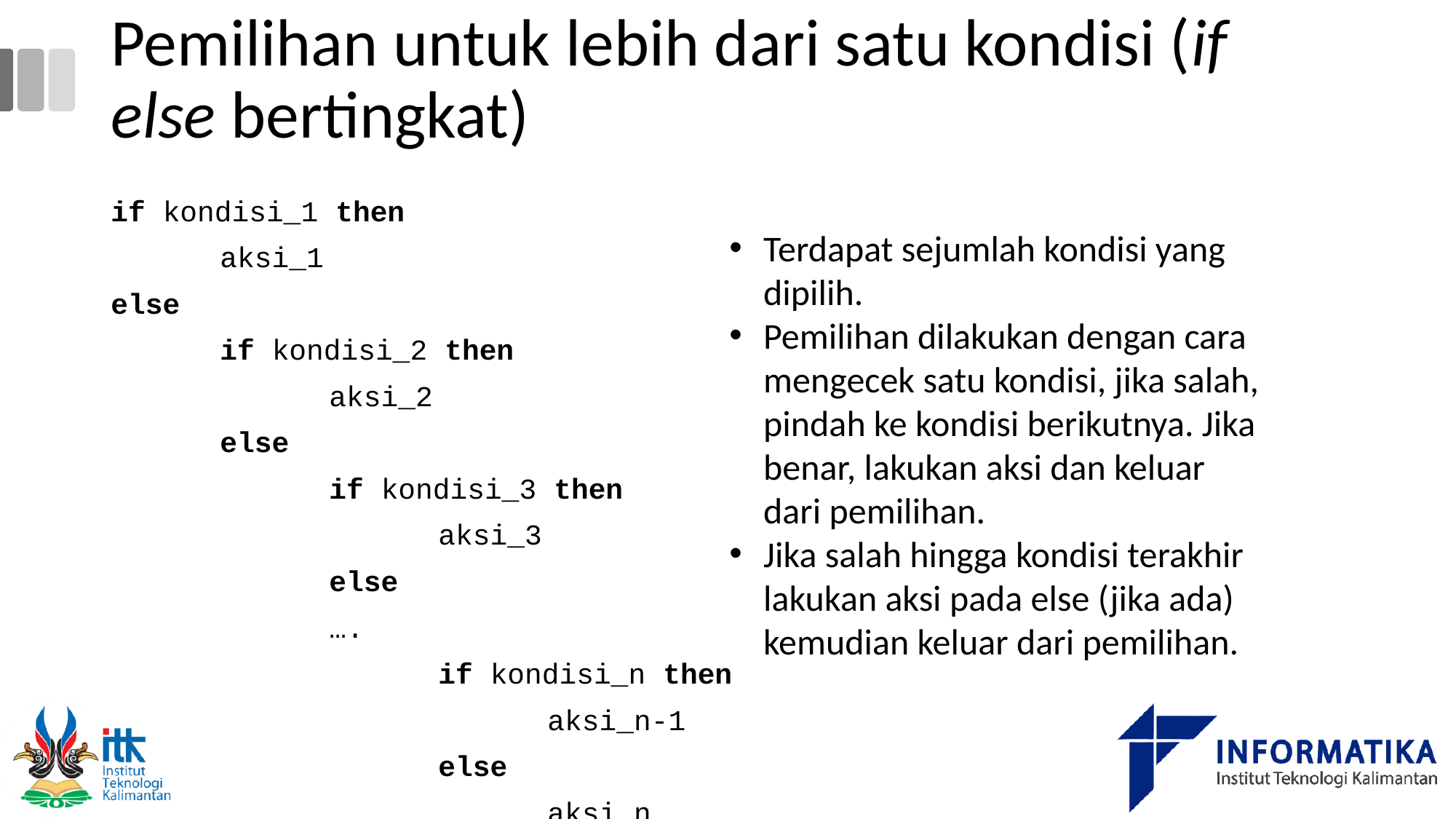

# Pemilihan untuk lebih dari satu kondisi (if else bertingkat)
if kondisi_1 then
	aksi_1
else
	if kondisi_2 then
		aksi_2
	else
		if kondisi_3 then
			aksi_3
		else
		….
			if kondisi_n then
				aksi_n-1
			else
				aksi_n
Terdapat sejumlah kondisi yang dipilih.
Pemilihan dilakukan dengan cara mengecek satu kondisi, jika salah, pindah ke kondisi berikutnya. Jika benar, lakukan aksi dan keluar dari pemilihan.
Jika salah hingga kondisi terakhir lakukan aksi pada else (jika ada) kemudian keluar dari pemilihan.